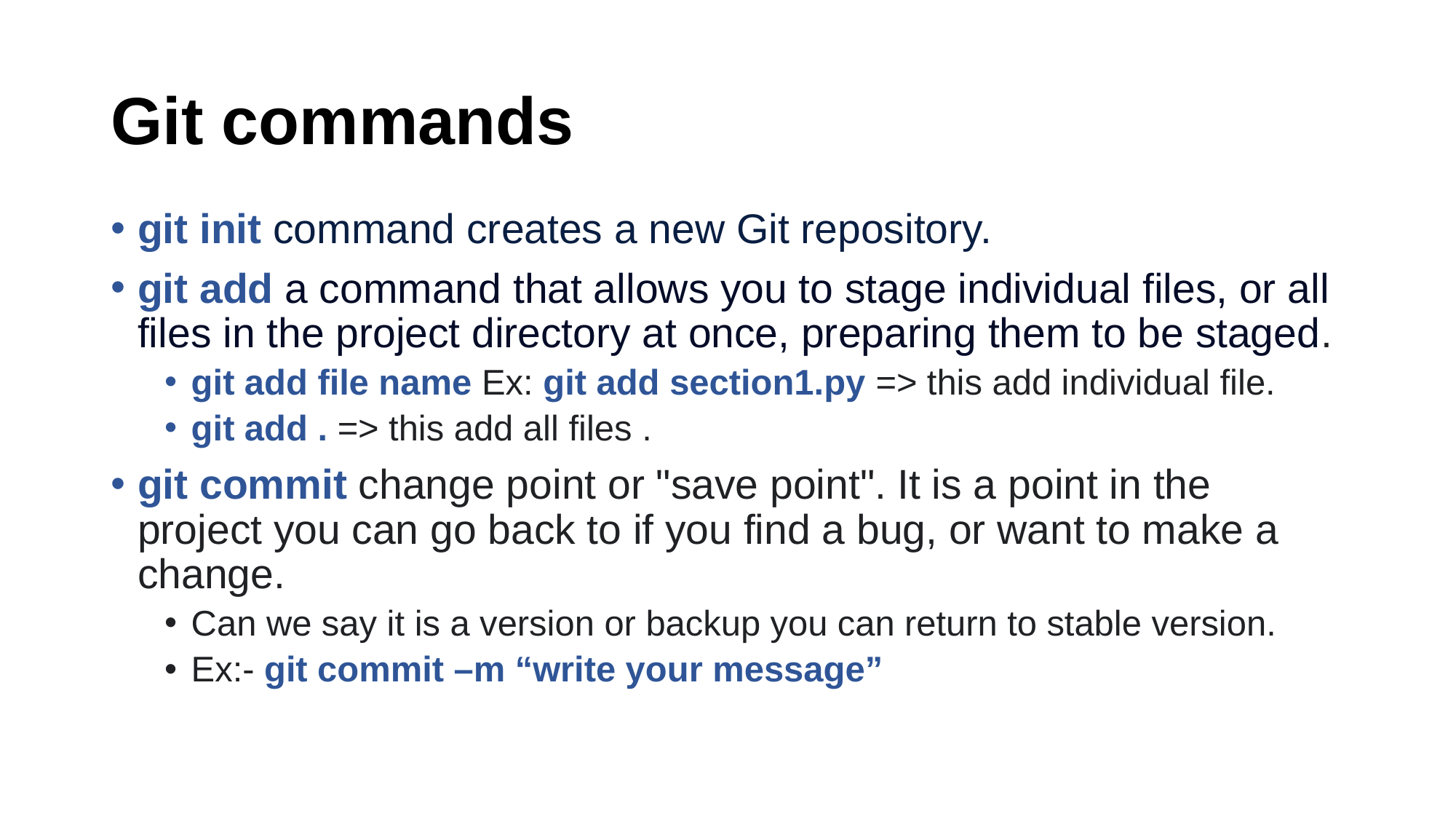

# Git commands
git init command creates a new Git repository.
git add a command that allows you to stage individual files, or all files in the project directory at once, preparing them to be staged.
git add file name Ex: git add section1.py => this add individual file.
git add . => this add all files .
git commit change point or "save point". It is a point in the project you can go back to if you find a bug, or want to make a change.
Can we say it is a version or backup you can return to stable version.
Ex:- git commit –m “write your message”